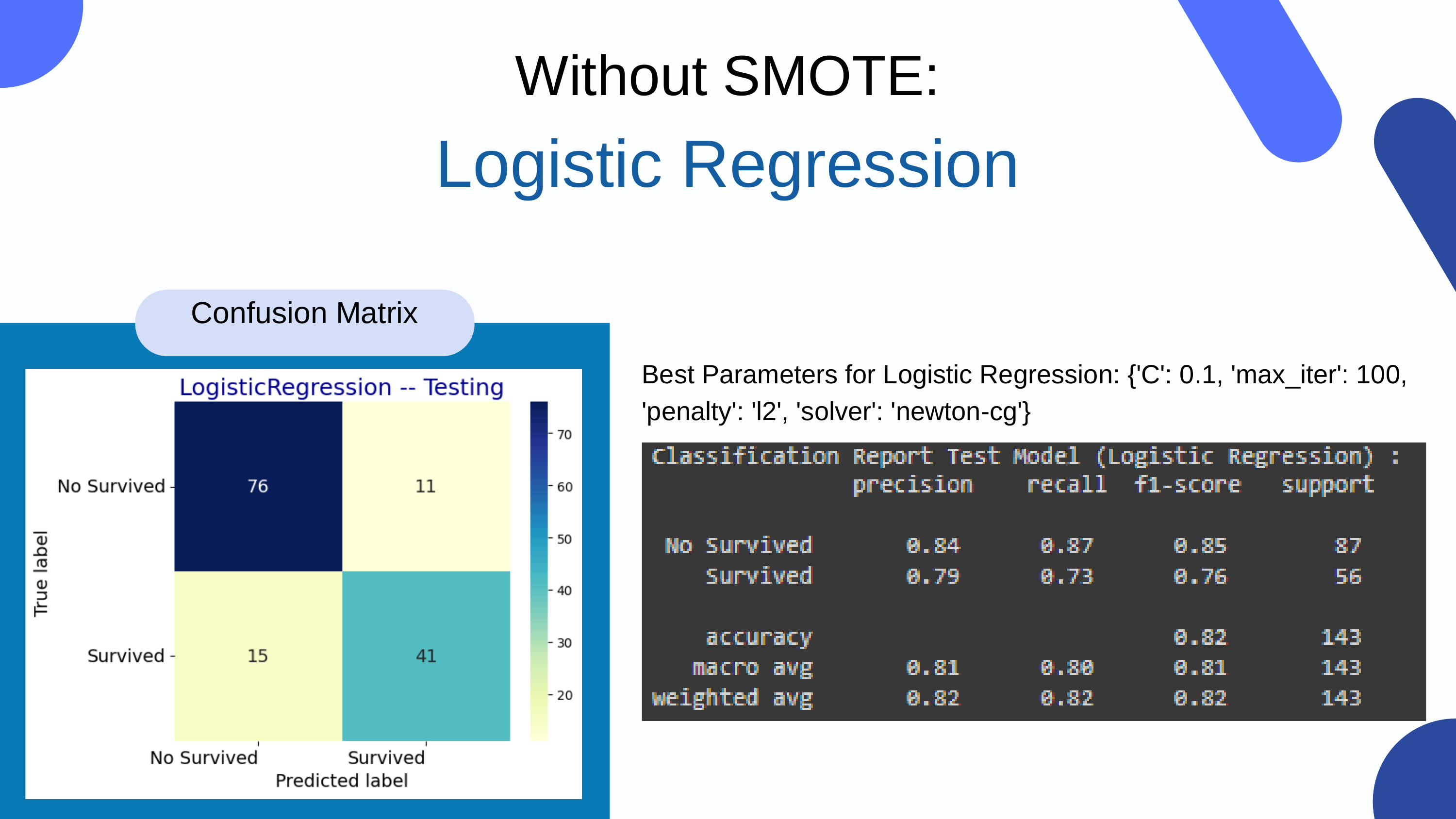

Without SMOTE:
Logistic Regression

Confusion Matrix

Best Parameters for Logistic Regression: {'C': 0.1, 'max_iter': 100, 'penalty': 'l2', 'solver': 'newton-cg'}